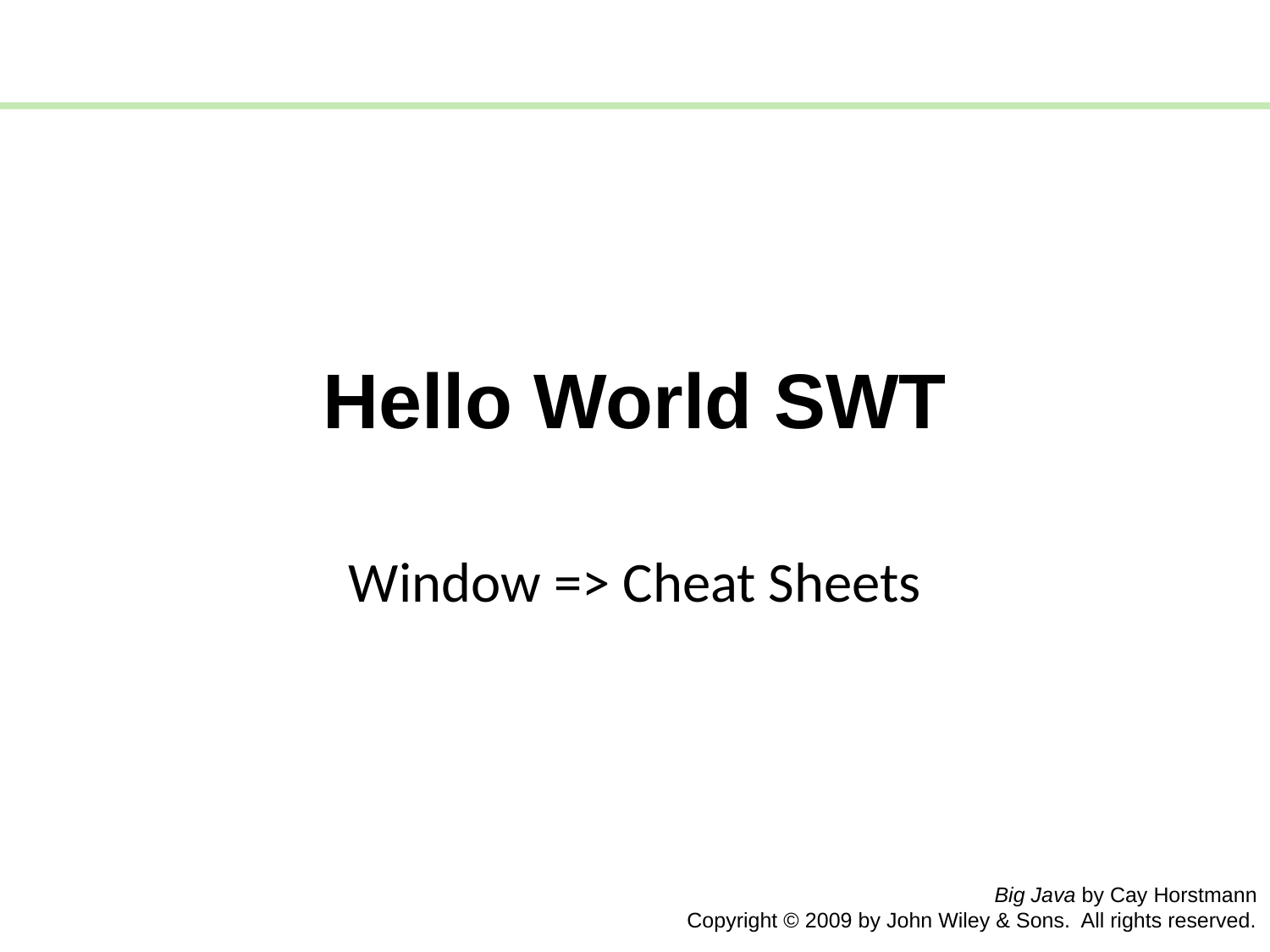

# Hello World SWT
Window => Cheat Sheets